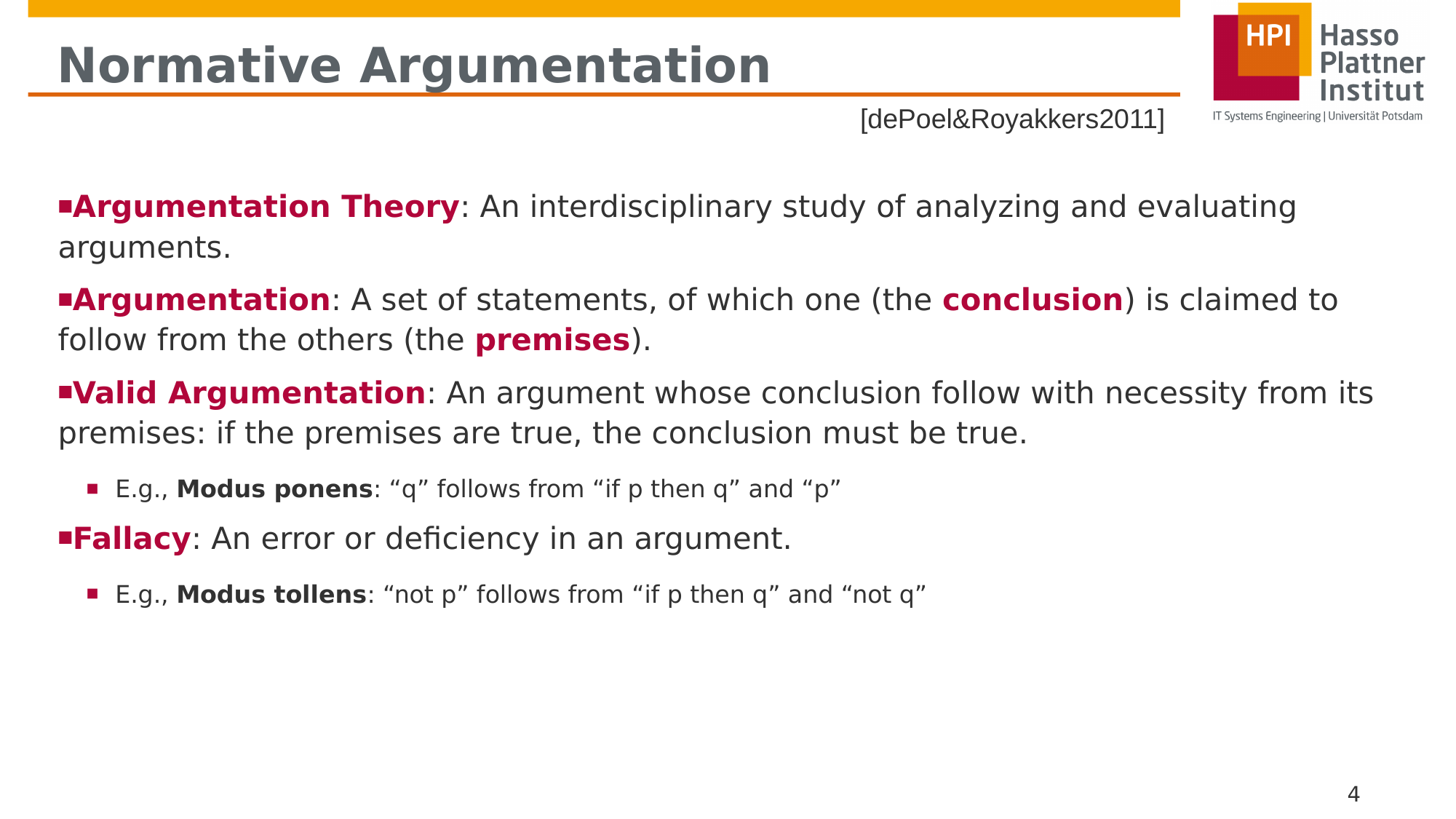

# Normative Argumentation
[dePoel&Royakkers2011]
Argumentation Theory: An interdisciplinary study of analyzing and evaluating arguments.
Argumentation: A set of statements, of which one (the conclusion) is claimed to follow from the others (the premises).
Valid Argumentation: An argument whose conclusion follow with necessity from its premises: if the premises are true, the conclusion must be true.
E.g., Modus ponens: “q” follows from “if p then q” and “p”
Fallacy: An error or deficiency in an argument.
E.g., Modus tollens: “not p” follows from “if p then q” and “not q”

4